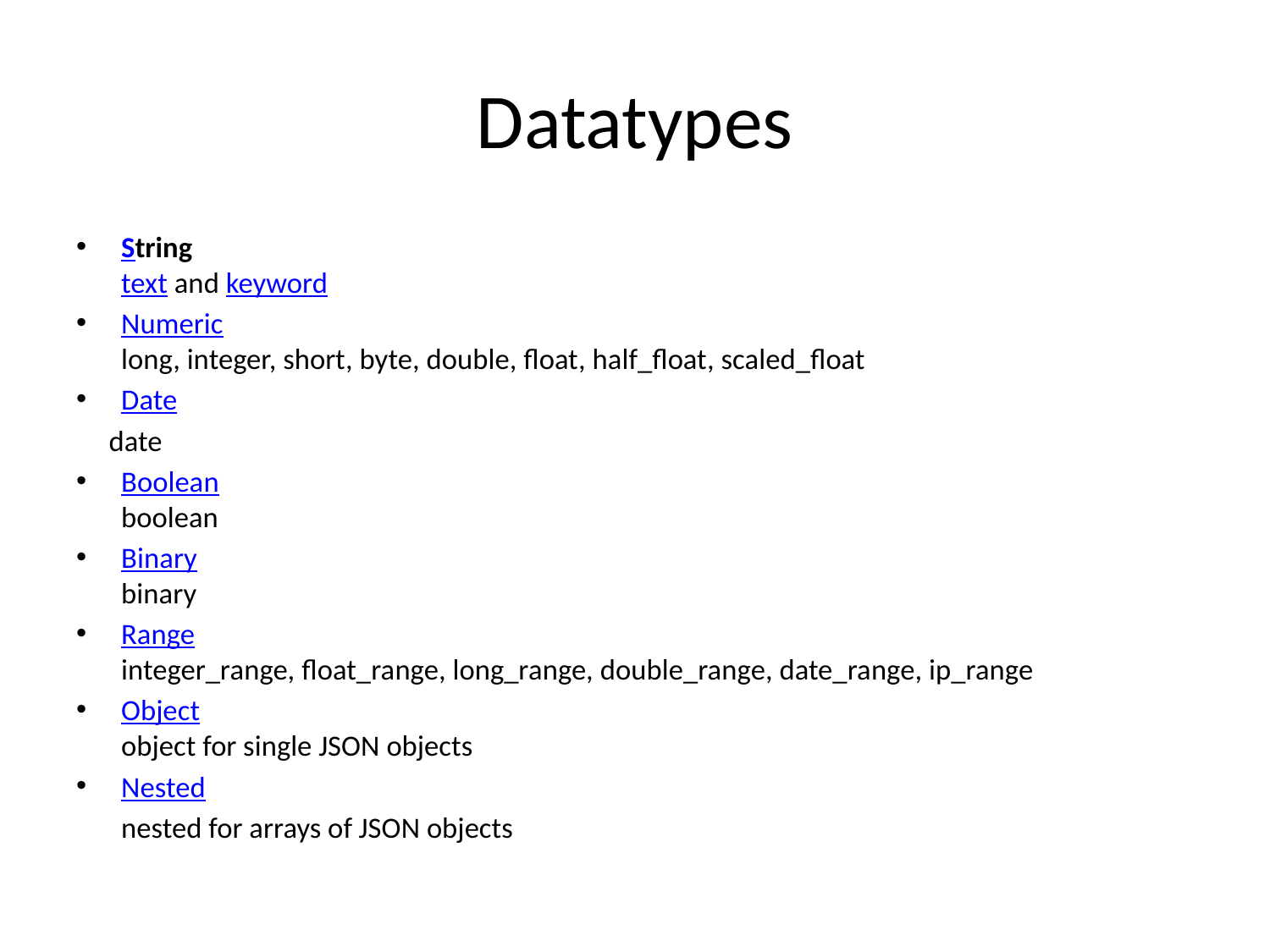

# Datatypes
String
text and keyword
Numeric
long, integer, short, byte, double, float, half_float, scaled_float
Date
     date
Boolean
boolean
Binary
binary
Range
integer_range, float_range, long_range, double_range, date_range, ip_range
Object
object for single JSON objects
Nested
	nested for arrays of JSON objects